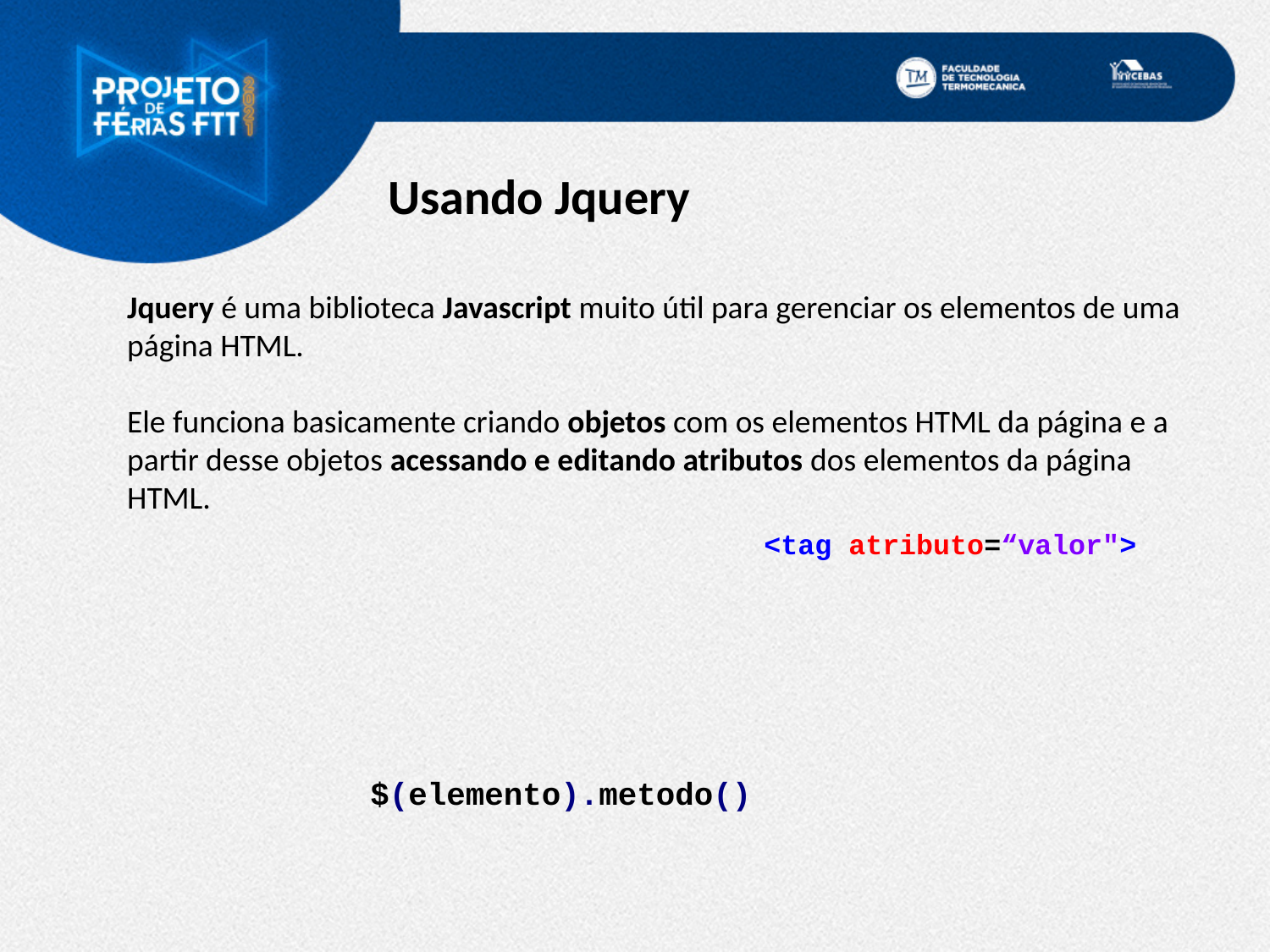

Usando Jquery
Jquery é uma biblioteca Javascript muito útil para gerenciar os elementos de uma página HTML.

Ele funciona basicamente criando objetos com os elementos HTML da página e a partir desse objetos acessando e editando atributos dos elementos da página HTML.

<tag atributo=“valor">
$(elemento).metodo()